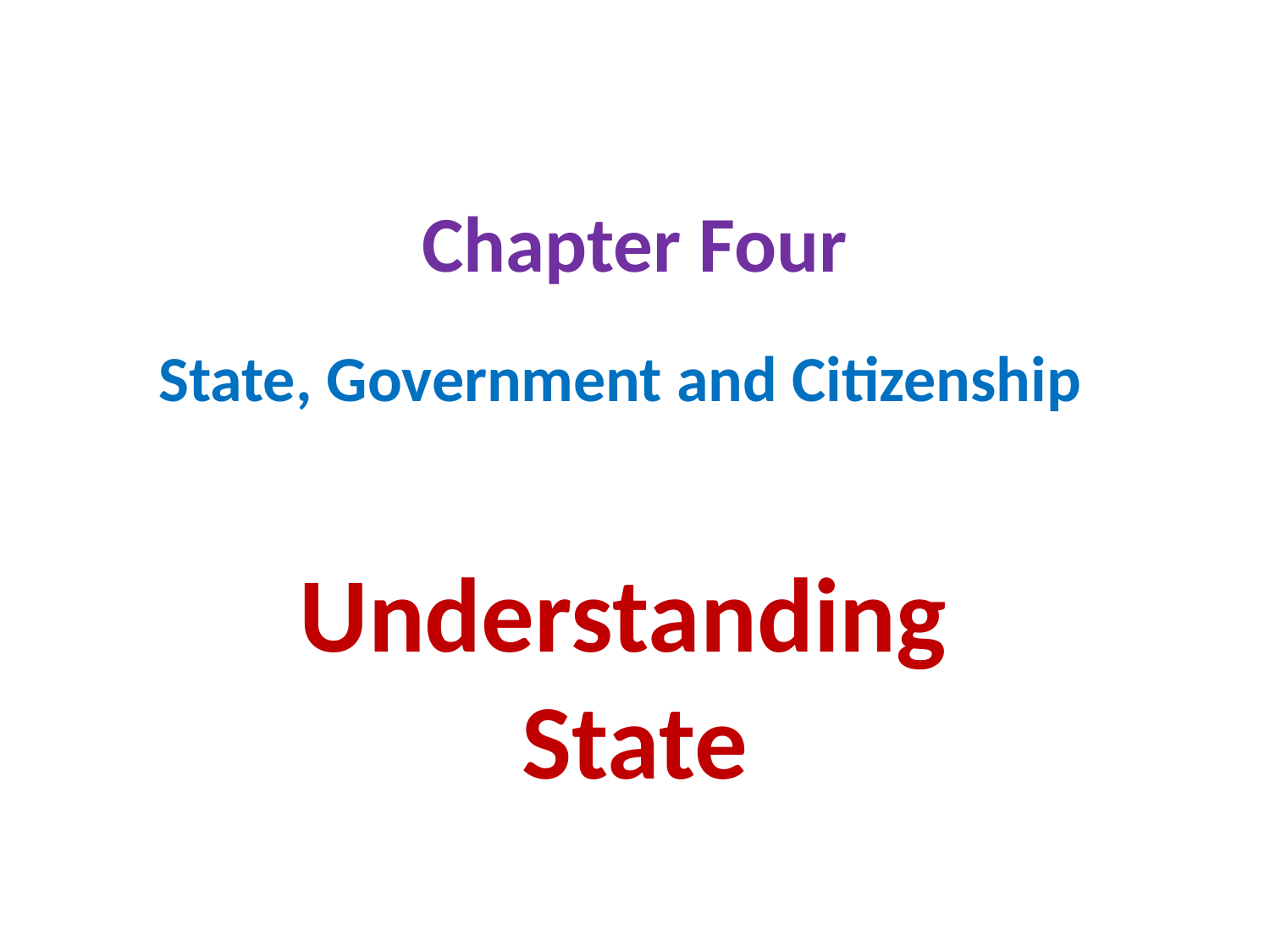

# Chapter Four State, Government and Citizenship
Understanding  State